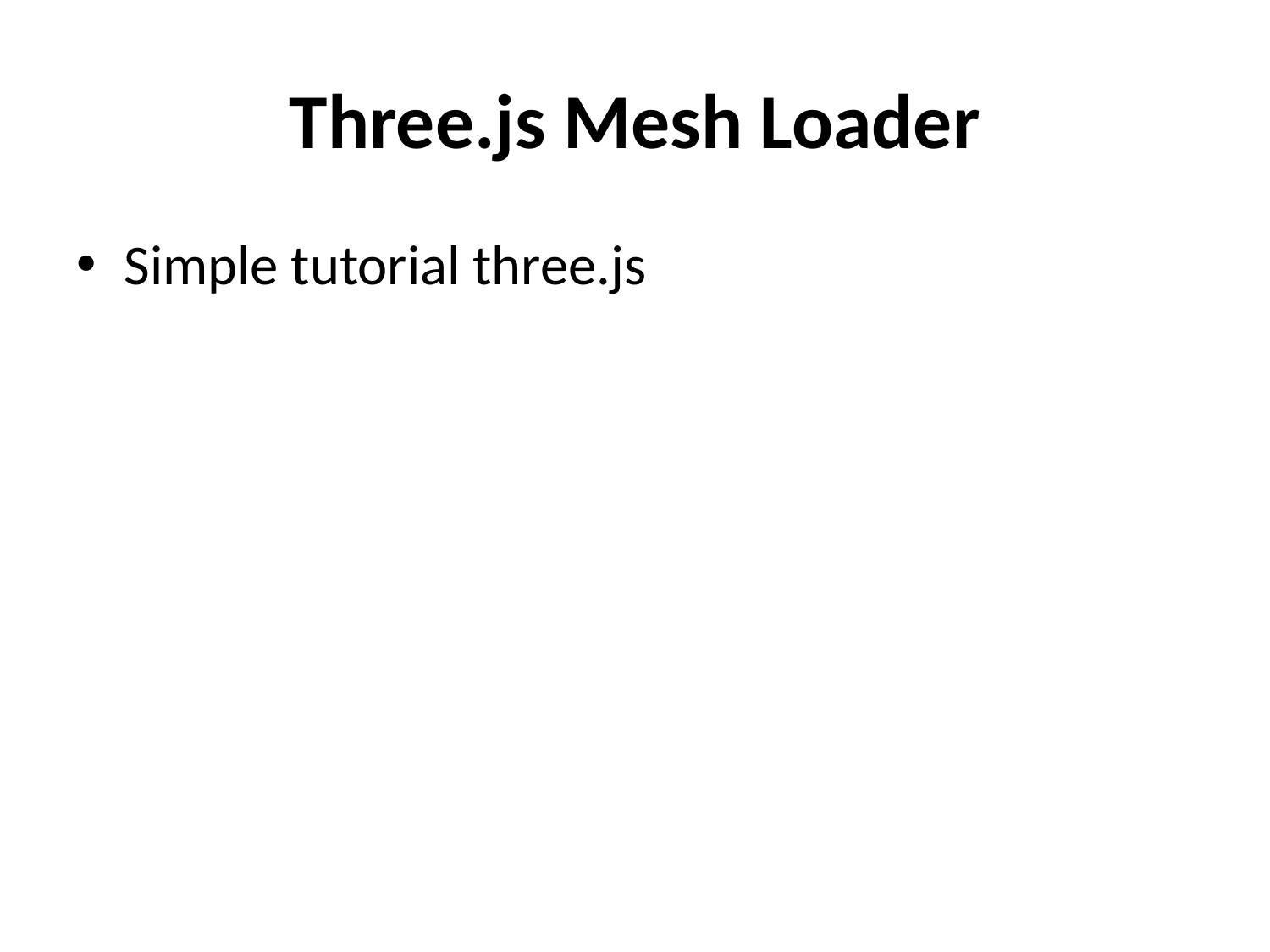

# Three.js Mesh Loader
Simple tutorial three.js